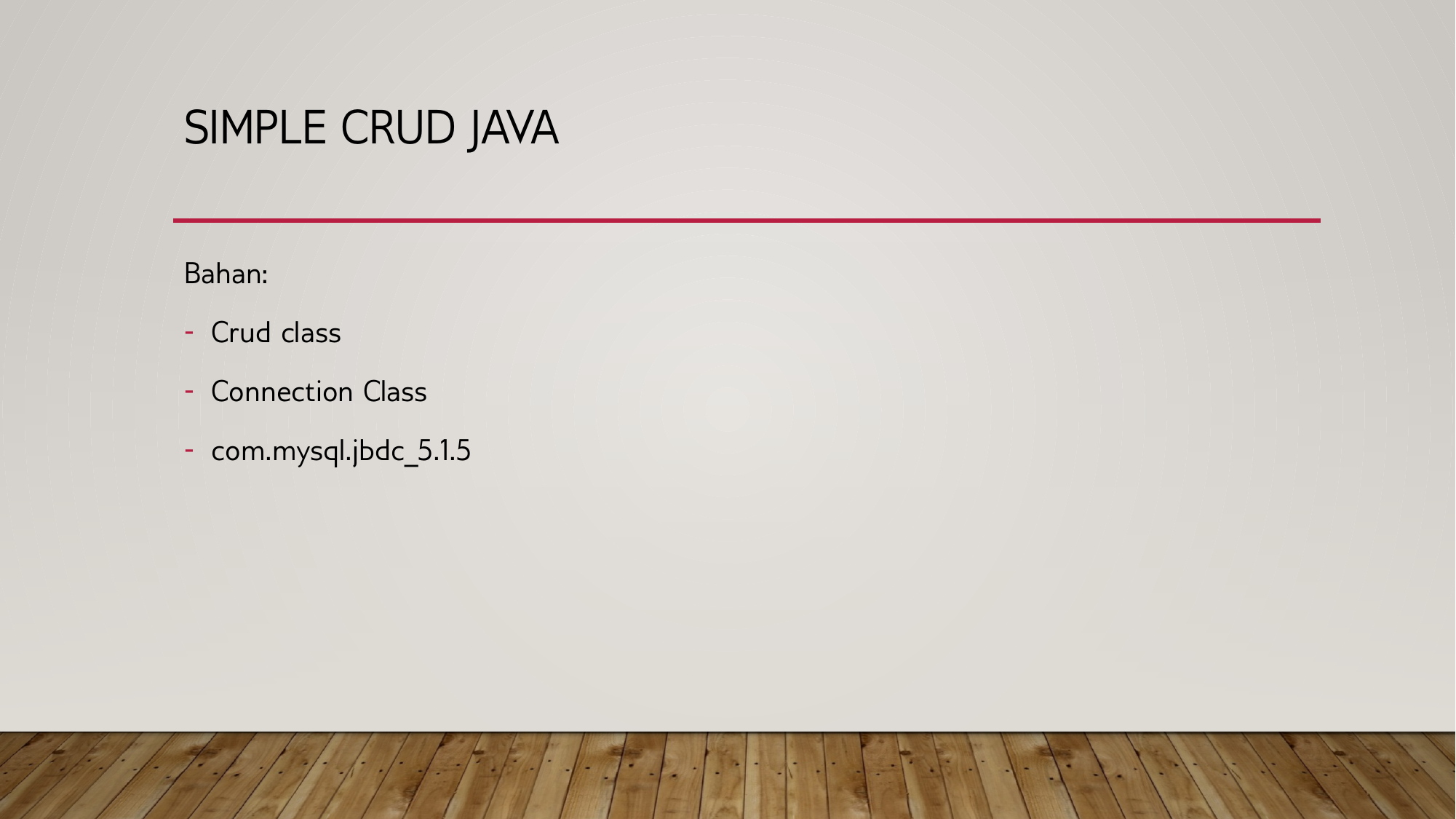

# Simple Crud java
Bahan:
Crud class
Connection Class
com.mysql.jbdc_5.1.5